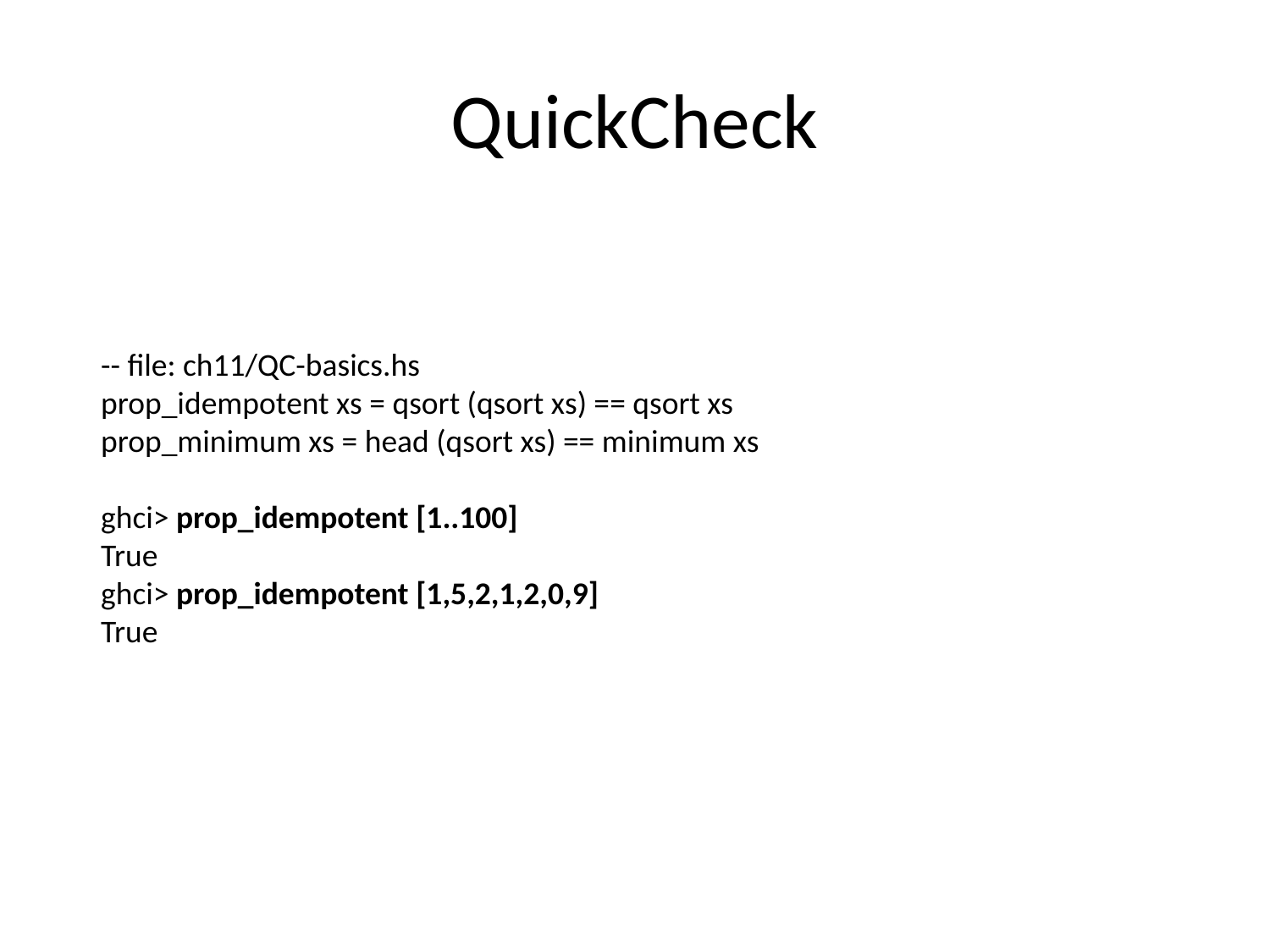

# QuickCheck

-- file: ch11/QC-basics.hs
prop_idempotent xs = qsort (qsort xs) == qsort xs
prop_minimum xs = head (qsort xs) == minimum xs

ghci> prop_idempotent [1..100]
True
ghci> prop_idempotent [1,5,2,1,2,0,9]
True